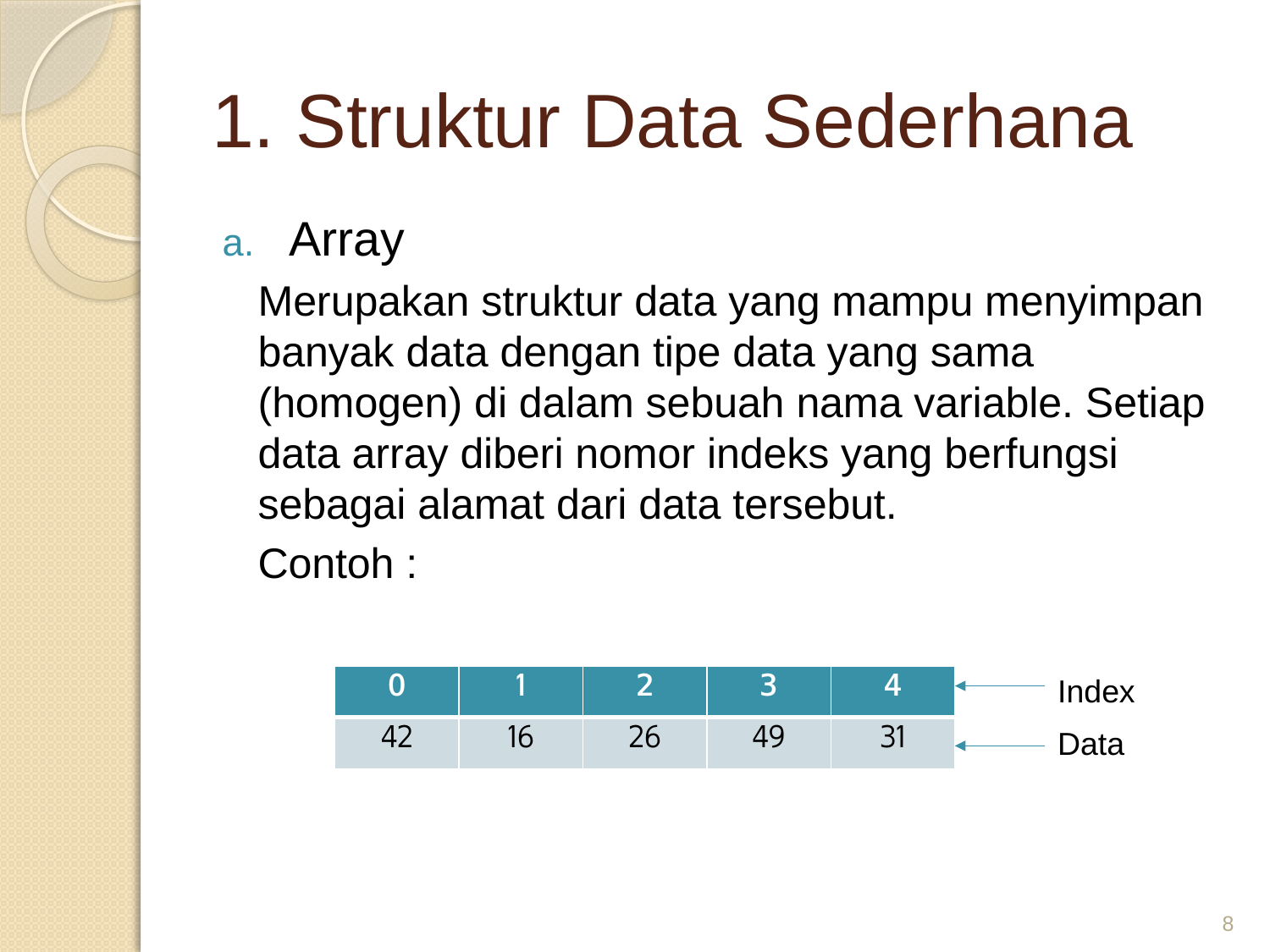

# 1. Struktur Data Sederhana
Array
Merupakan struktur data yang mampu menyimpan banyak data dengan tipe data yang sama (homogen) di dalam sebuah nama variable. Setiap data array diberi nomor indeks yang berfungsi sebagai alamat dari data tersebut.
Contoh :

Index
| 0 | 1 | 2 | 3 | 4 |
| --- | --- | --- | --- | --- |
| 42 | 16 | 26 | 49 | 31 |
Data
8